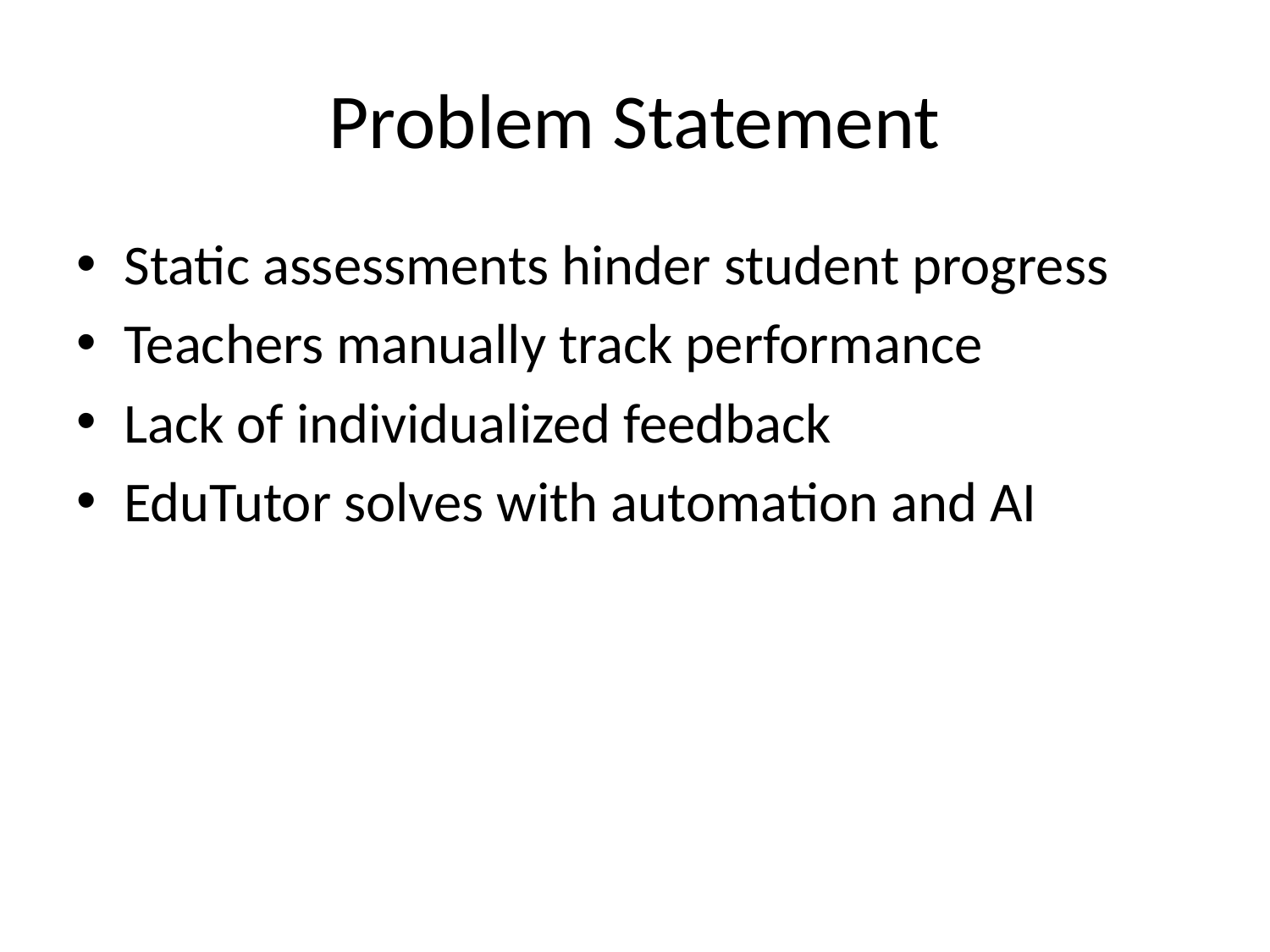

# Problem Statement
Static assessments hinder student progress
Teachers manually track performance
Lack of individualized feedback
EduTutor solves with automation and AI